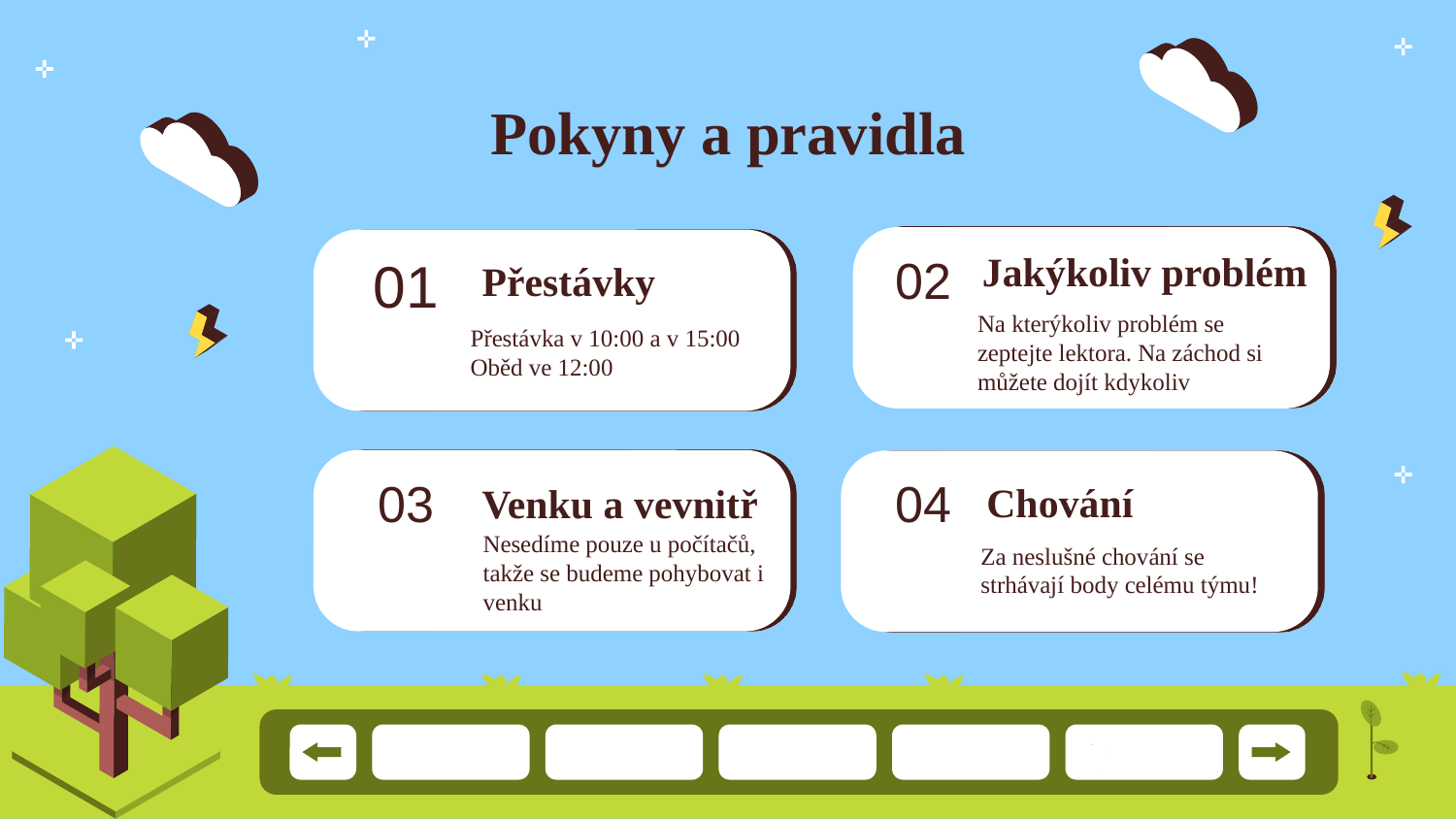

# Pokyny a pravidla

Jakýkoliv problém
02
01
Přestávky

Na kterýkoliv problém se zeptejte lektora. Na záchod si můžete dojít kdykoliv
Přestávka v 10:00 a v 15:00
Oběd ve 12:00

Venku a vevnitř
03
04
Chování
Za neslušné chování se strhávají body celému týmu!
Nesedíme pouze u počítačů, takže se budeme pohybovat i venku